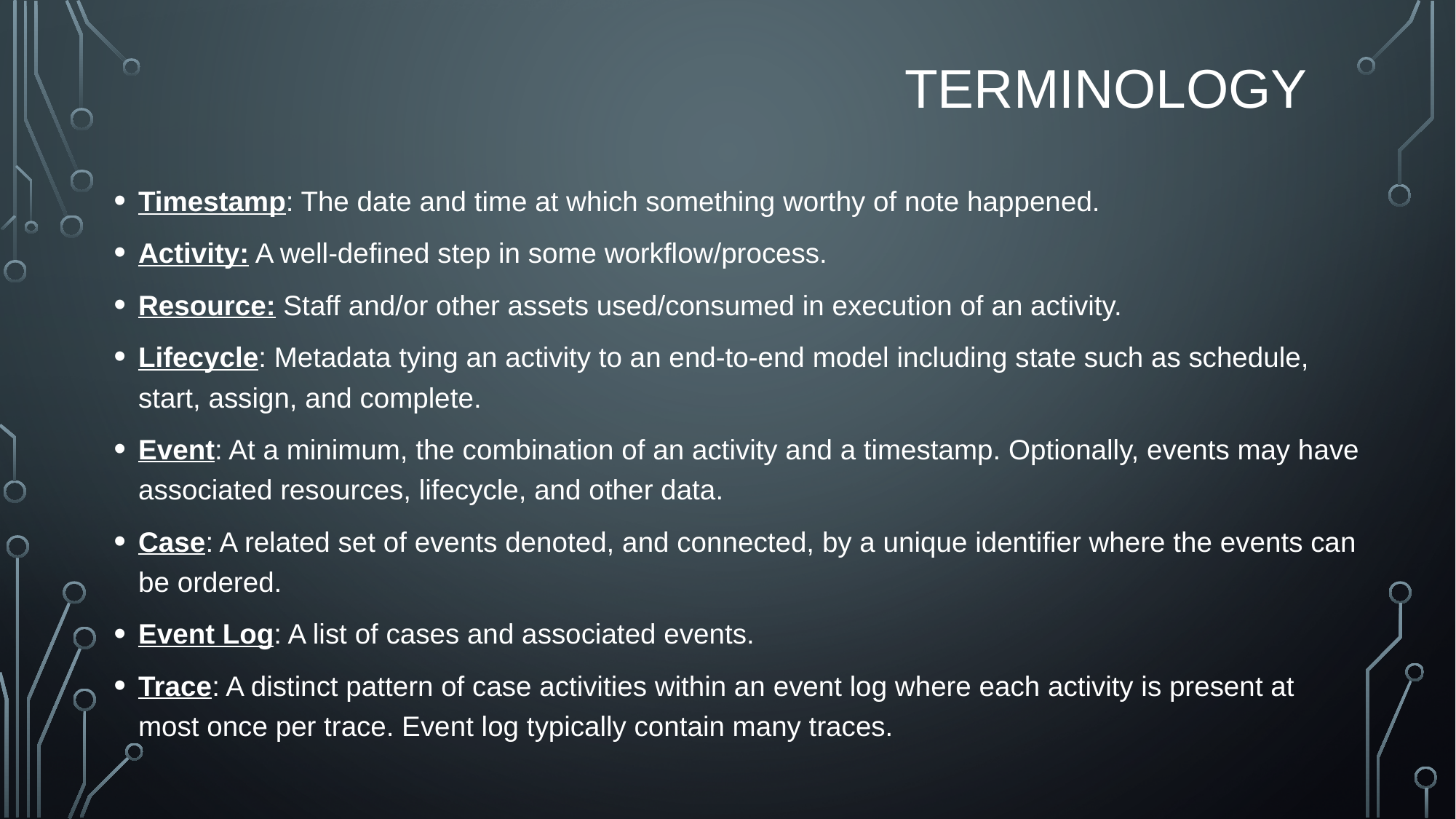

# Terminology
Timestamp: The date and time at which something worthy of note happened.
Activity: A well-defined step in some workflow/process.
Resource: Staff and/or other assets used/consumed in execution of an activity.
Lifecycle: Metadata tying an activity to an end-to-end model including state such as schedule, start, assign, and complete.
Event: At a minimum, the combination of an activity and a timestamp. Optionally, events may have associated resources, lifecycle, and other data.
Case: A related set of events denoted, and connected, by a unique identifier where the events can be ordered.
Event Log: A list of cases and associated events.
Trace: A distinct pattern of case activities within an event log where each activity is present at most once per trace. Event log typically contain many traces.